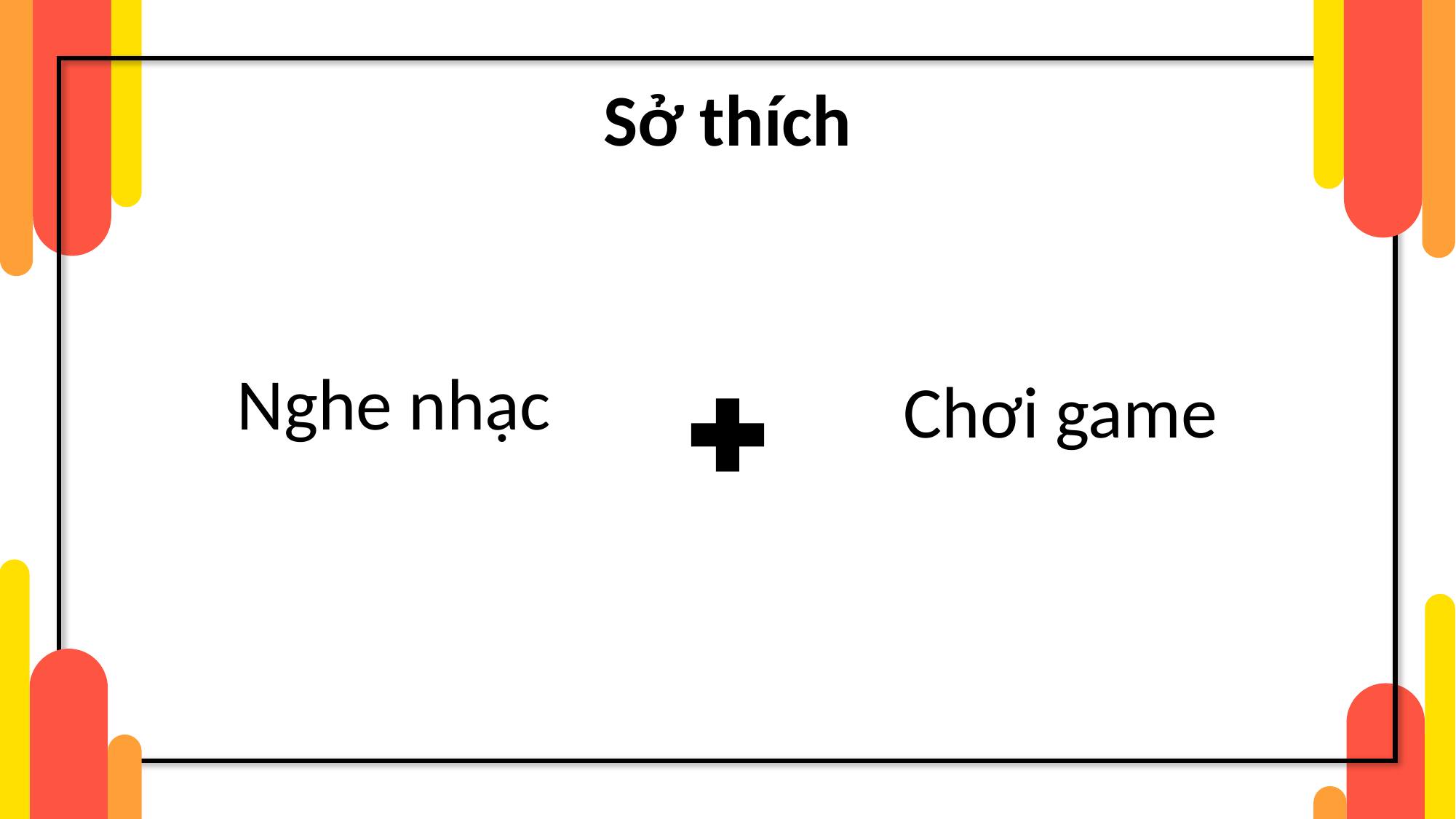

# Sở thích

Nghe nhạc
Chơi game